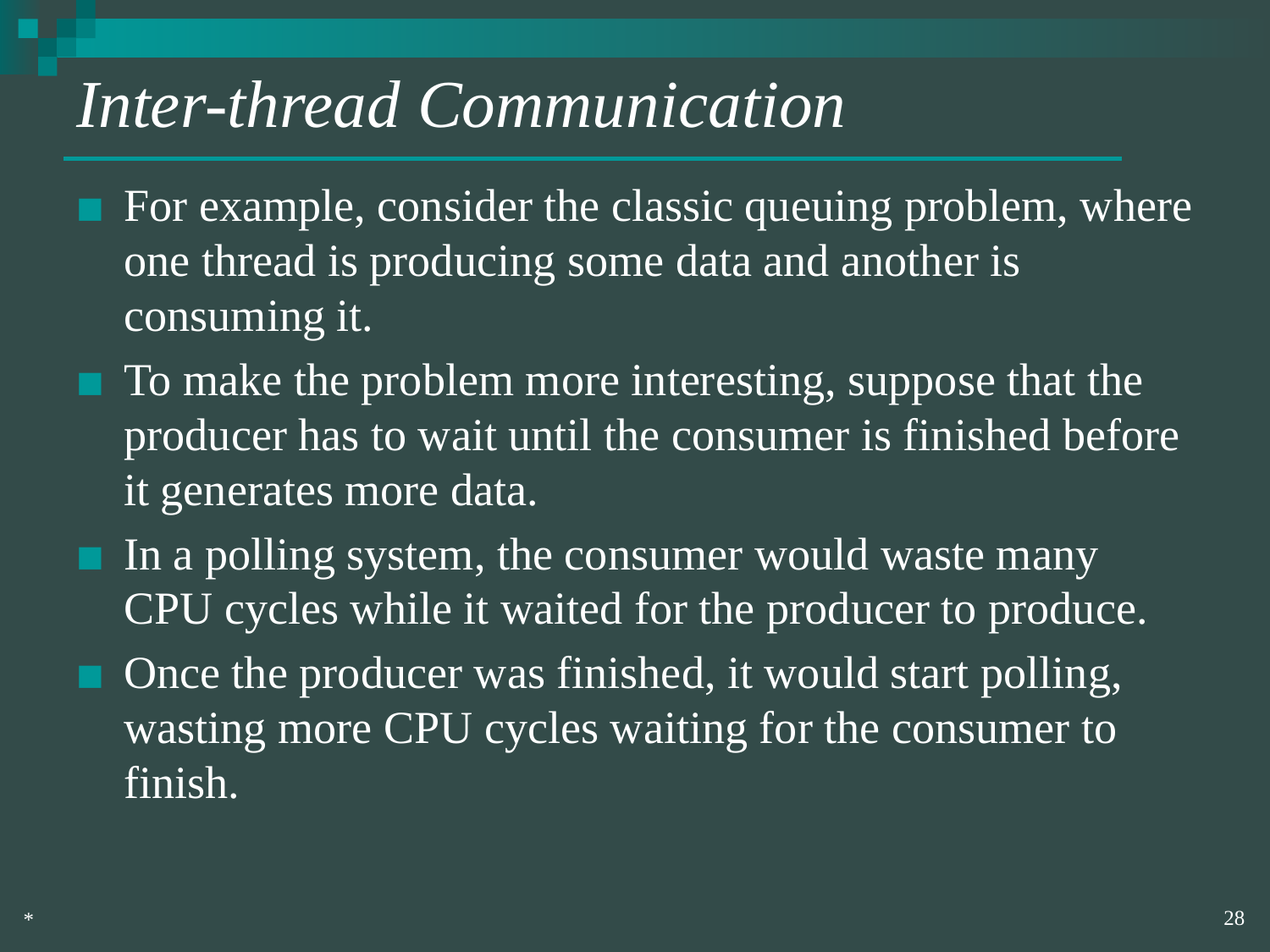

# Inter-thread Communication
For example, consider the classic queuing problem, where one thread is producing some data and another is consuming it.
To make the problem more interesting, suppose that the producer has to wait until the consumer is finished before it generates more data.
In a polling system, the consumer would waste many CPU cycles while it waited for the producer to produce.
Once the producer was finished, it would start polling, wasting more CPU cycles waiting for the consumer to finish.

28